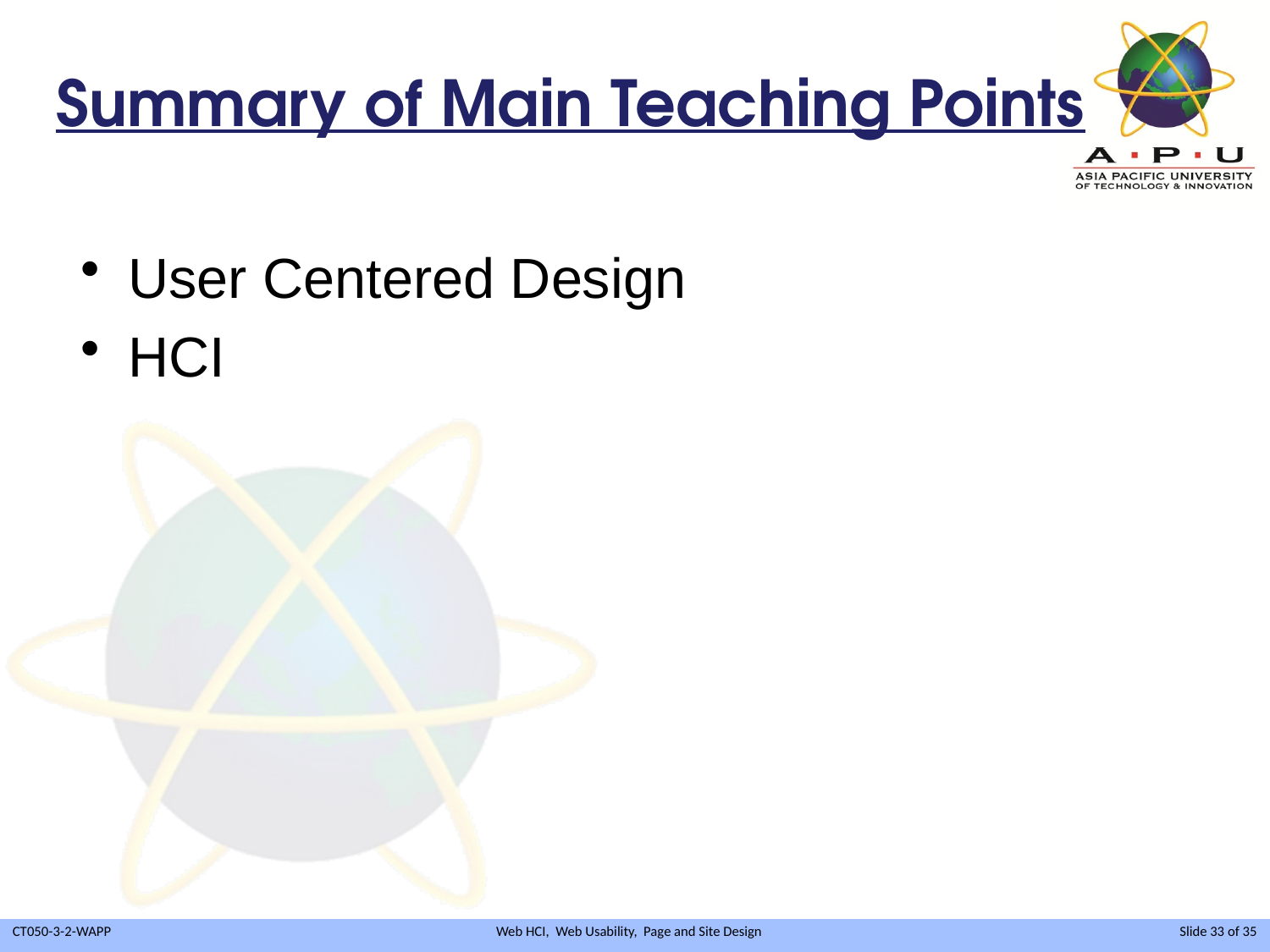

Summary of Main Teaching Points
User Centered Design
HCI